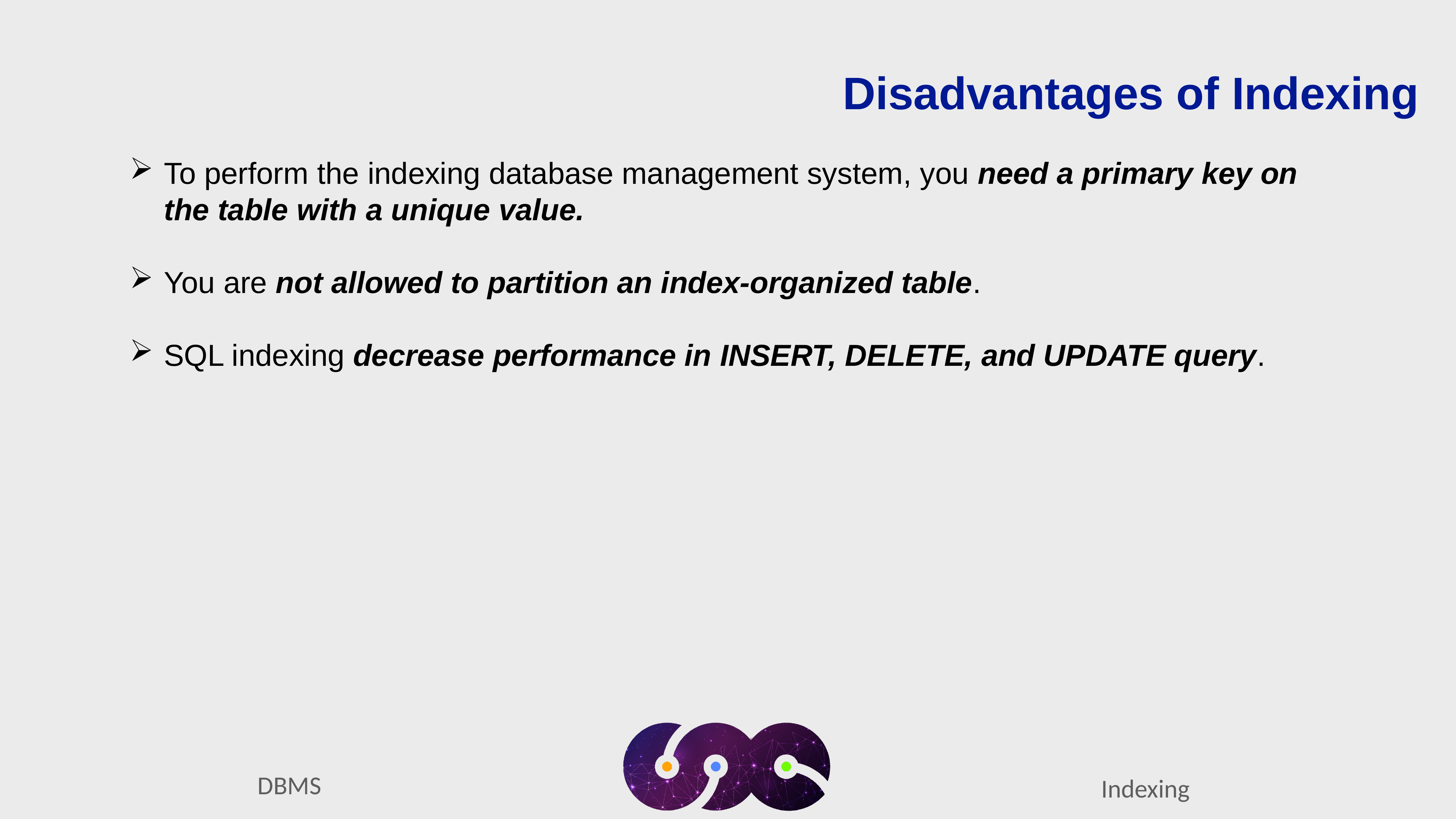

Disadvantages of Indexing
To perform the indexing database management system, you need a primary key on the table with a unique value.

You are not allowed to partition an index-organized table.

SQL indexing decrease performance in INSERT, DELETE, and UPDATE query.